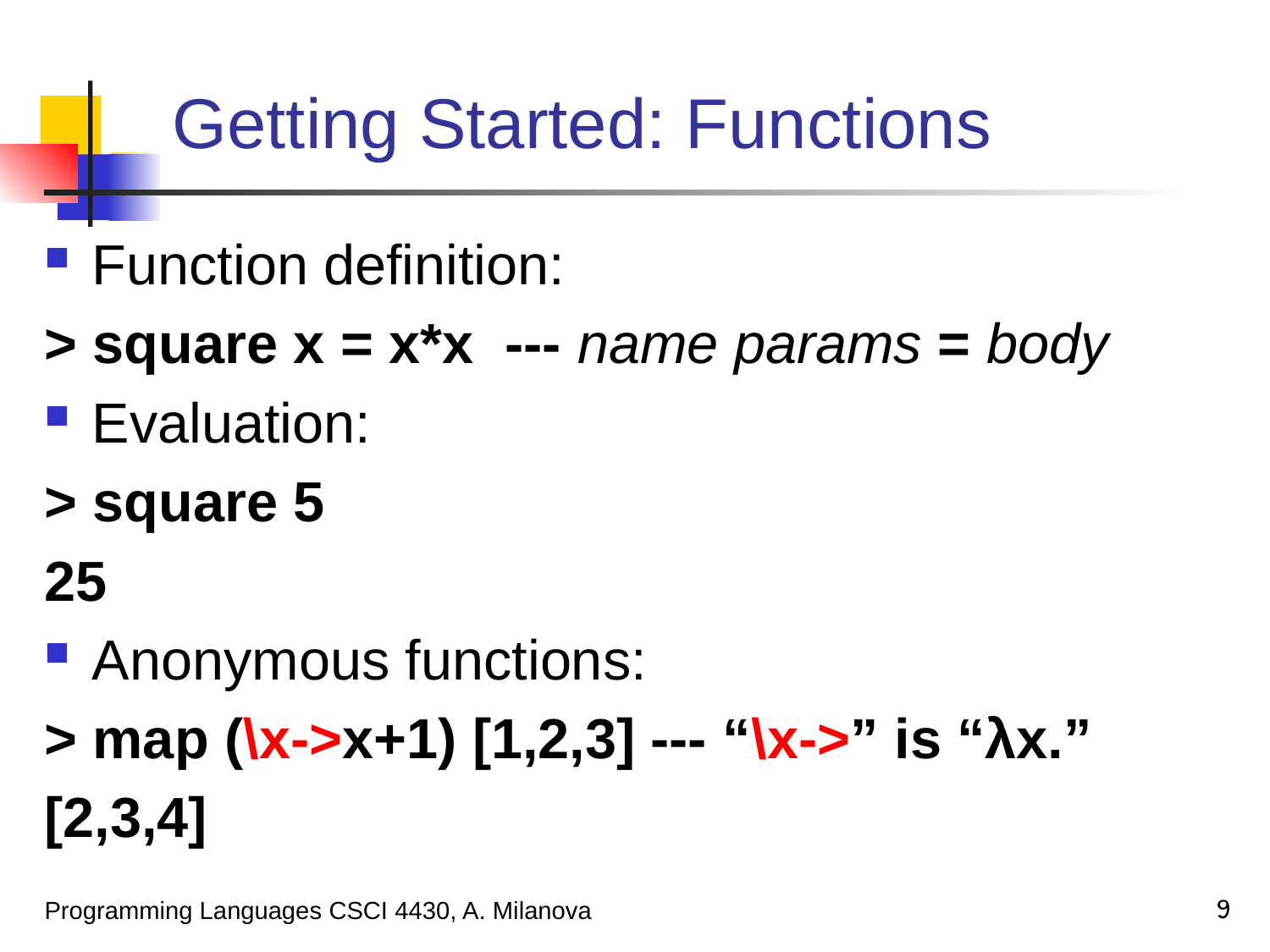

# Getting Started: Functions
Function definition:
> square x = x*x  --- name params = body
Evaluation:
> square 5
25
Anonymous functions:
> map (\x->x+1) [1,2,3] --- “\x->” is “λx.”
[2,3,4]

9
Programming Languages CSCI 4430, A. Milanova